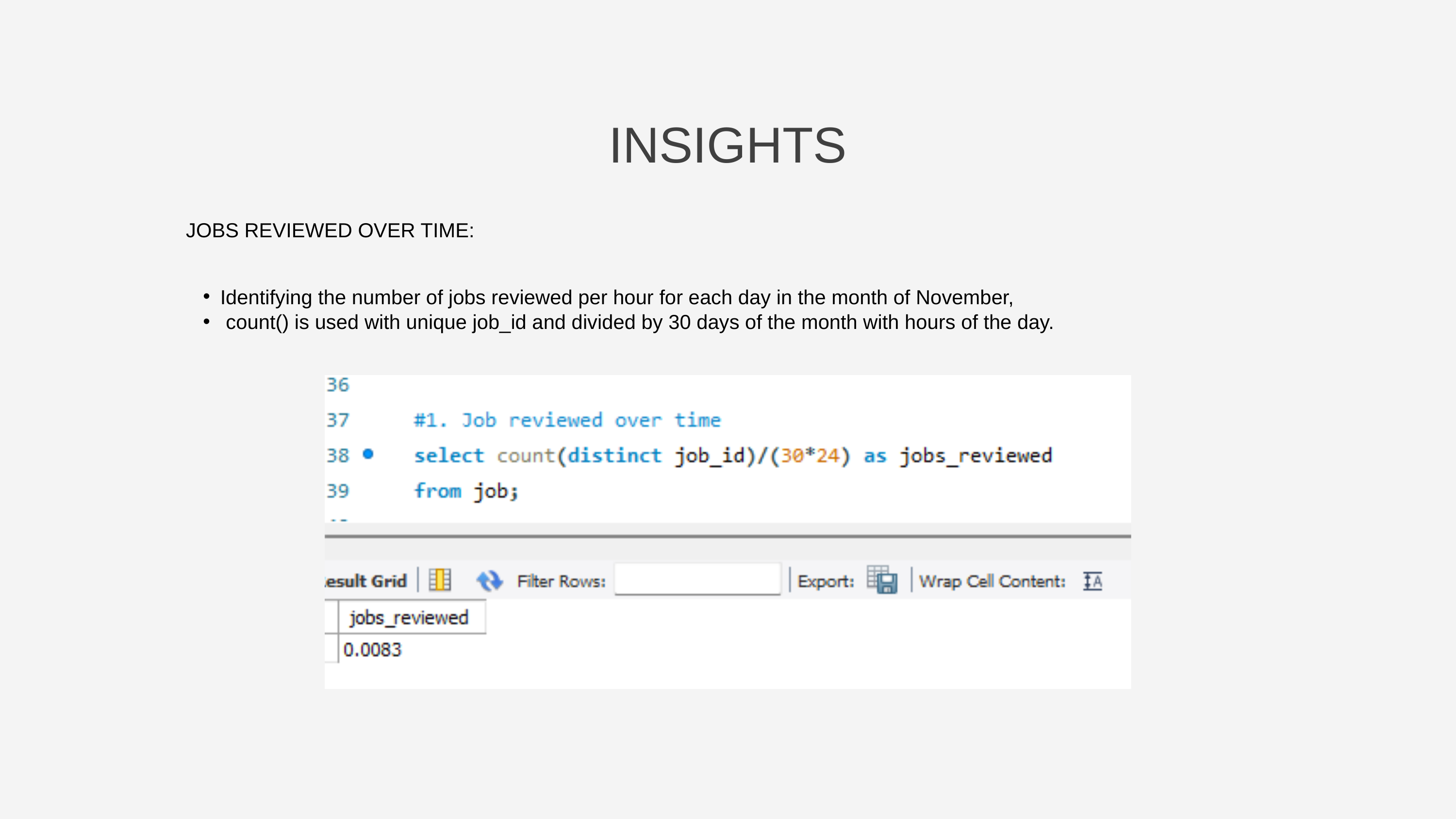

INSIGHTS
JOBS REVIEWED OVER TIME:
Identifying the number of jobs reviewed per hour for each day in the month of November,
 count() is used with unique job_id and divided by 30 days of the month with hours of the day.